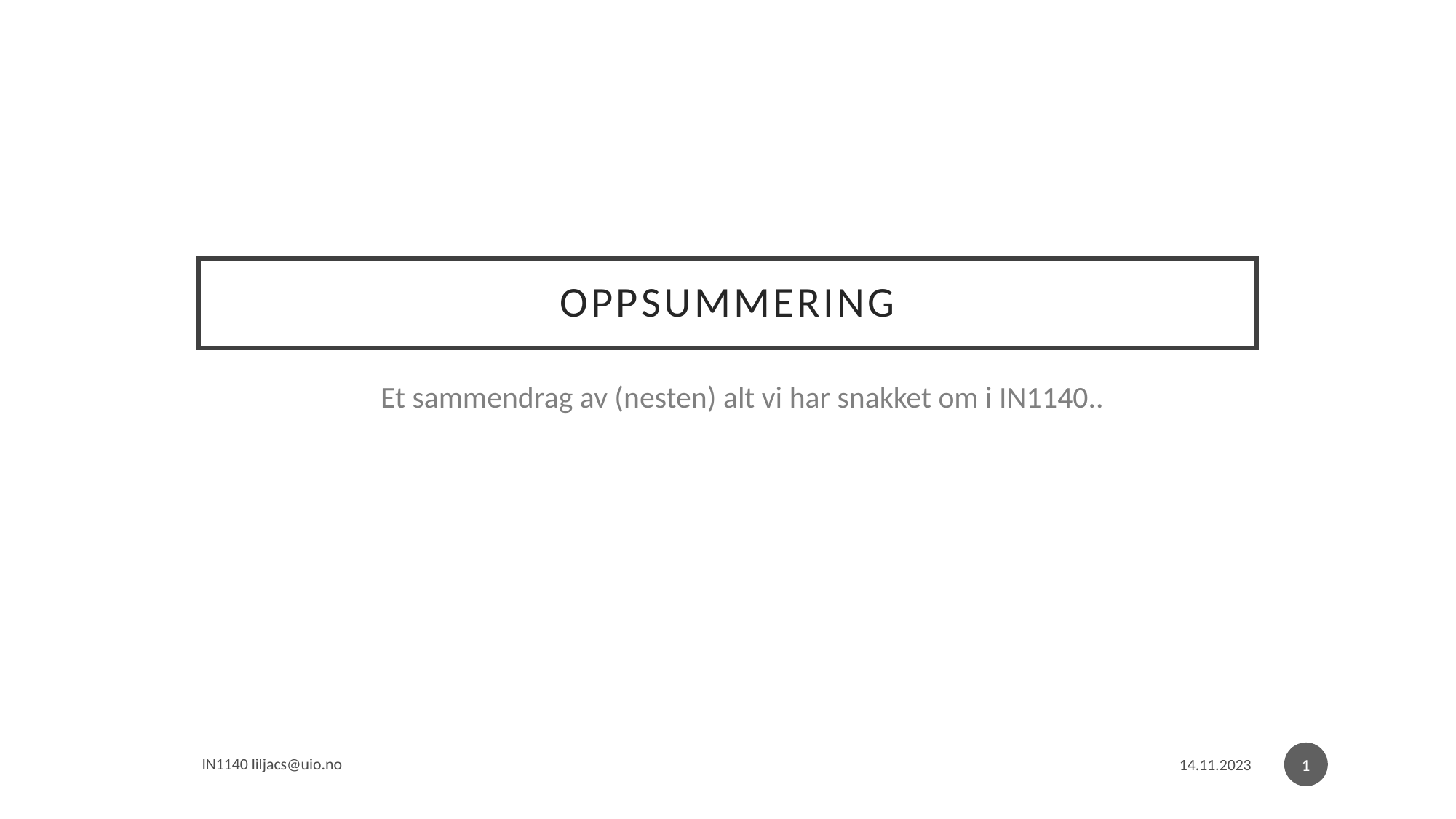

# Oppsummering
Et sammendrag av (nesten) alt vi har snakket om i IN1140..
1
IN1140 liljacs@uio.no
14.11.2023